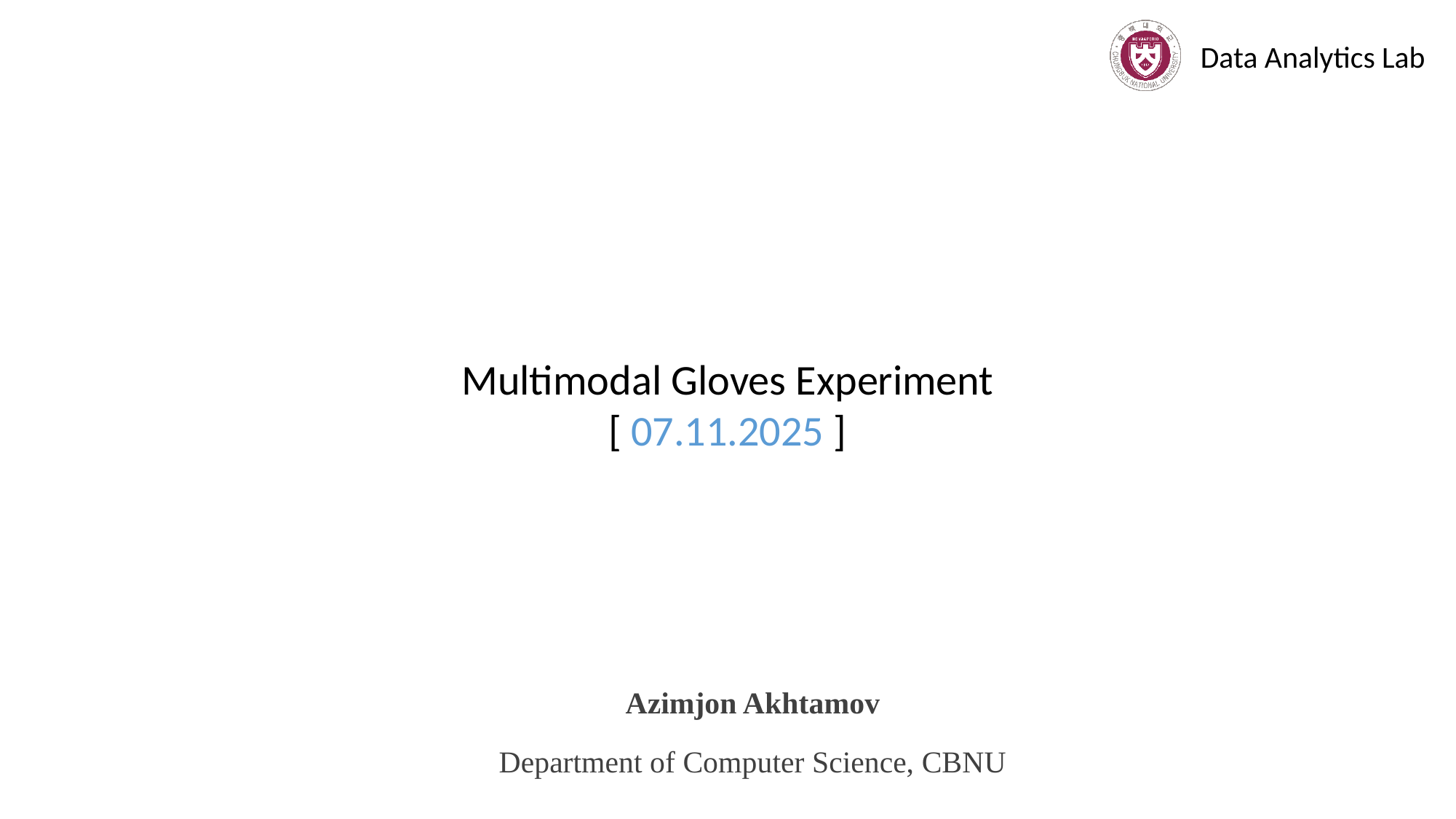

Multimodal Gloves Experiment
[ 07.11.2025 ]
Azimjon Akhtamov
Department of Computer Science, CBNU